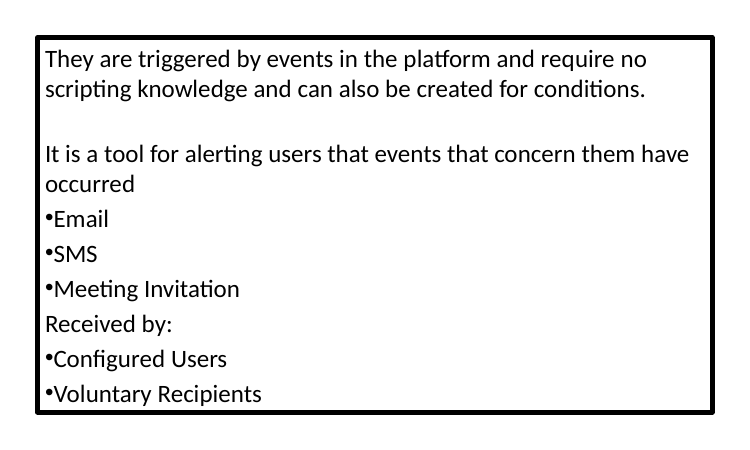

They are triggered by events in the platform and require no scripting knowledge and can also be created for conditions.

It is a tool for alerting users that events that concern them have occurred
Email
SMS
Meeting Invitation
Received by:
Configured Users
Voluntary Recipients